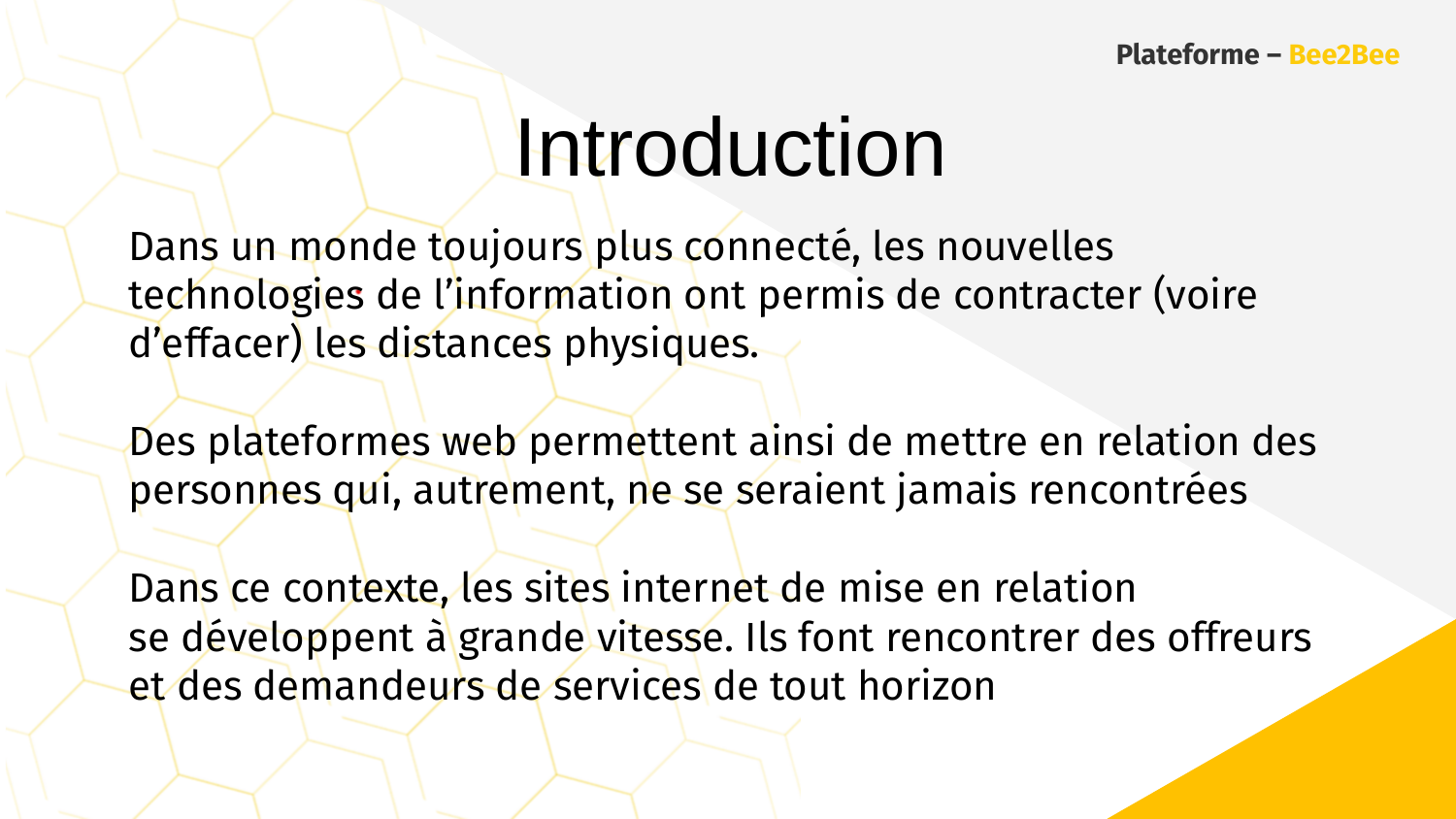

Plateforme – Bee2Bee
# Introduction
Dans un monde toujours plus connecté, les nouvelles technologies de l’information ont permis de contracter (voire d’effacer) les distances physiques.

Des plateformes web permettent ainsi de mettre en relation des personnes qui, autrement, ne se seraient jamais rencontrées

Dans ce contexte, les sites internet de mise en relation
se développent à grande vitesse. Ils font rencontrer des offreurs et des demandeurs de services de tout horizon